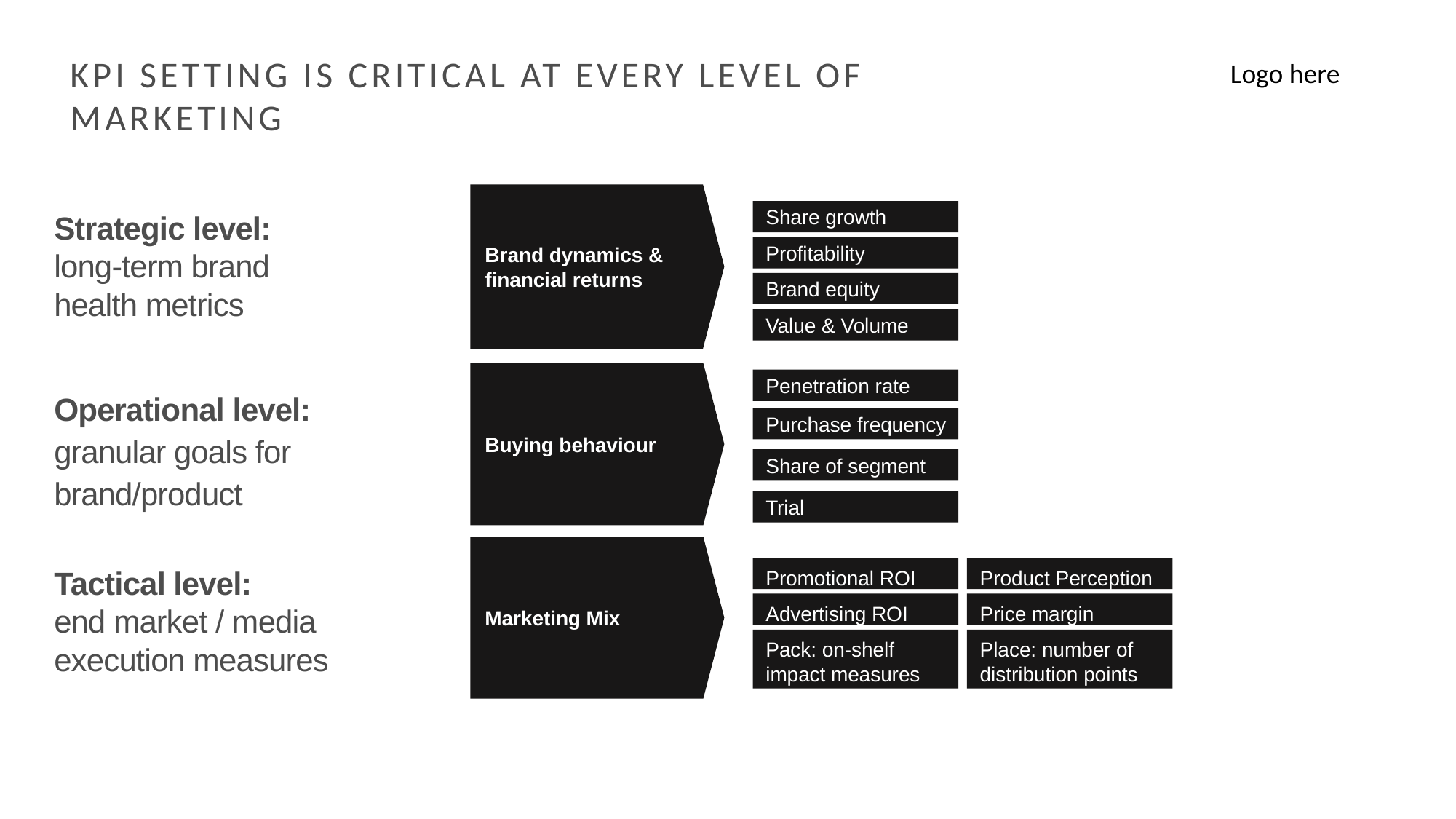

Logo here​
KPI setting is critical at every level of marketing
Brand dynamics & financial returns
Share growth
Strategic level: long-term brand health metrics
Profitability
Brand equity
Value & Volume
Buying behaviour
Penetration rate
Operational level: granular goals for brand/product
Purchase frequency
Share of segment
Trial
Marketing Mix
Promotional ROI
Product Perception
Tactical level:
end market / media
execution measures
Advertising ROI
Price margin
Pack: on-shelf impact measures
Place: number of distribution points